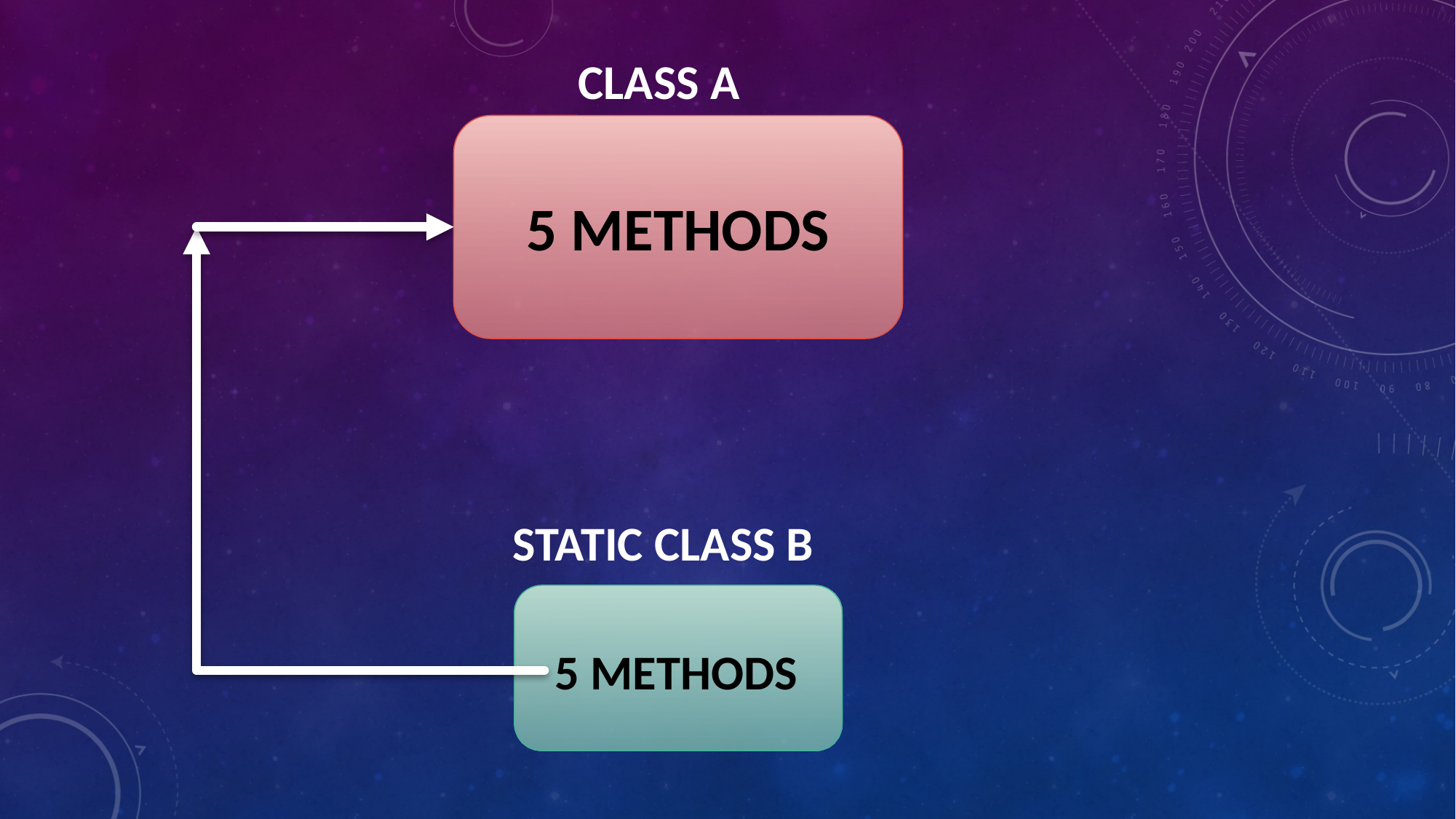

CLASS A

5 METHODS
STATIC CLASS B

5 METHODS